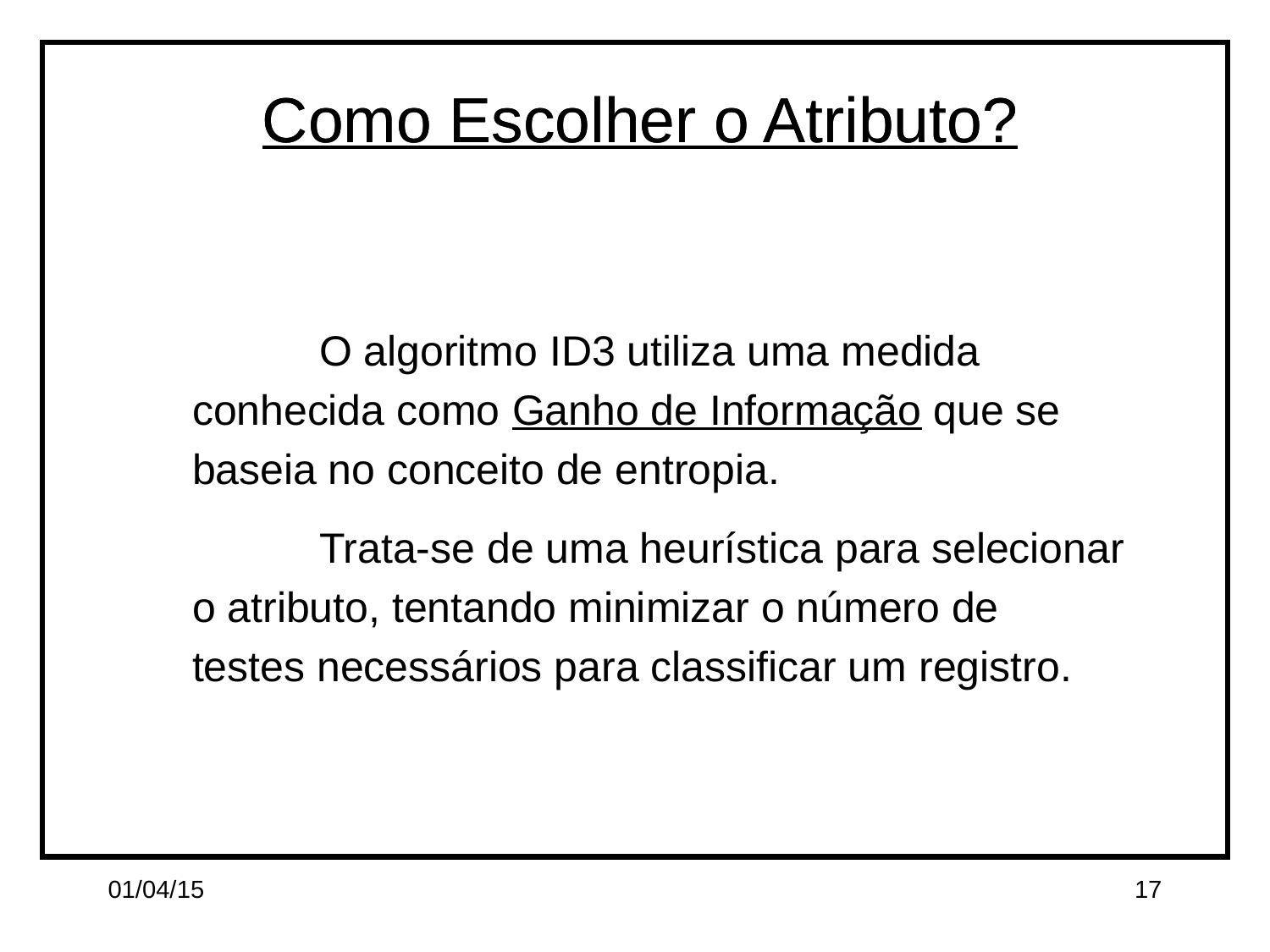

Como Escolher o Atributo?
Como Escolher o Atributo?

	O algoritmo ID3 utiliza uma medida
conhecida como Ganho de Informação que se
baseia no conceito de entropia.

	Trata-se de uma heurística para selecionar
o atributo, tentando minimizar o número de
testes necessários para classificar um registro.

01/04/15
17